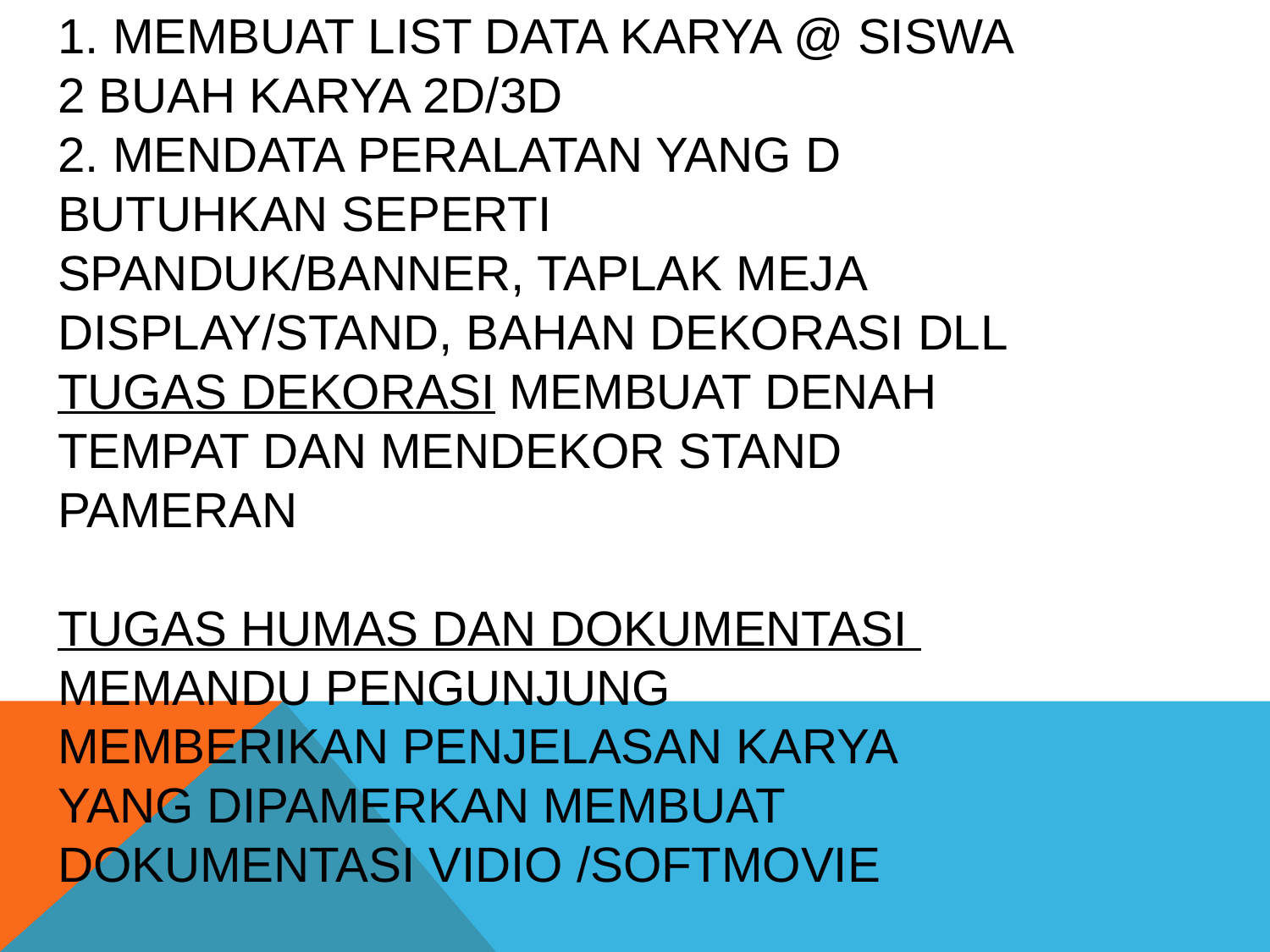

# TUGAS PERLENGKAPAN : 1. MEMBUAT LIST DATA KARYA @ SISWA 2 BUAH KARYA 2D/3D 2. MENDATA PERALATAN YANG D BUTUHKAN SEPERTI SPANDUK/BANNER, TAPLAK MEJA DISPLAY/STAND, BAHAN DEKORASI DLL TUGAS DEKORASI MEMBUAT DENAH TEMPAT DAN MENDEKOR STAND PAMERAN TUGAS HUMAS DAN DOKUMENTASI MEMANDU PENGUNJUNG MEMBERIKAN PENJELASAN KARYA YANG DIPAMERKAN MEMBUAT DOKUMENTASI VIDIO /SOFTMOVIE